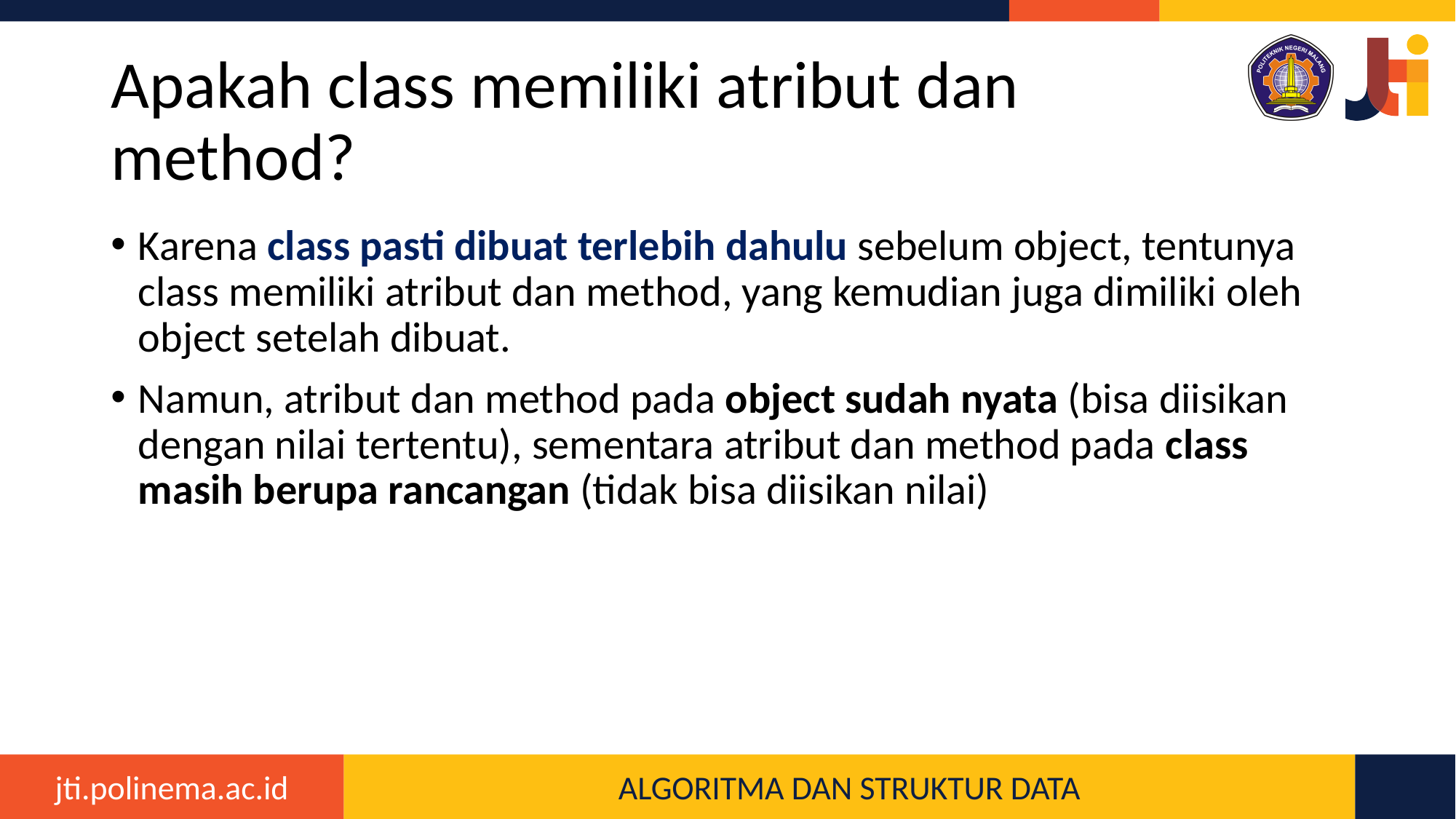

# Apakah class memiliki atribut dan method?
Karena class pasti dibuat terlebih dahulu sebelum object, tentunya class memiliki atribut dan method, yang kemudian juga dimiliki oleh object setelah dibuat.
Namun, atribut dan method pada object sudah nyata (bisa diisikan dengan nilai tertentu), sementara atribut dan method pada class masih berupa rancangan (tidak bisa diisikan nilai)